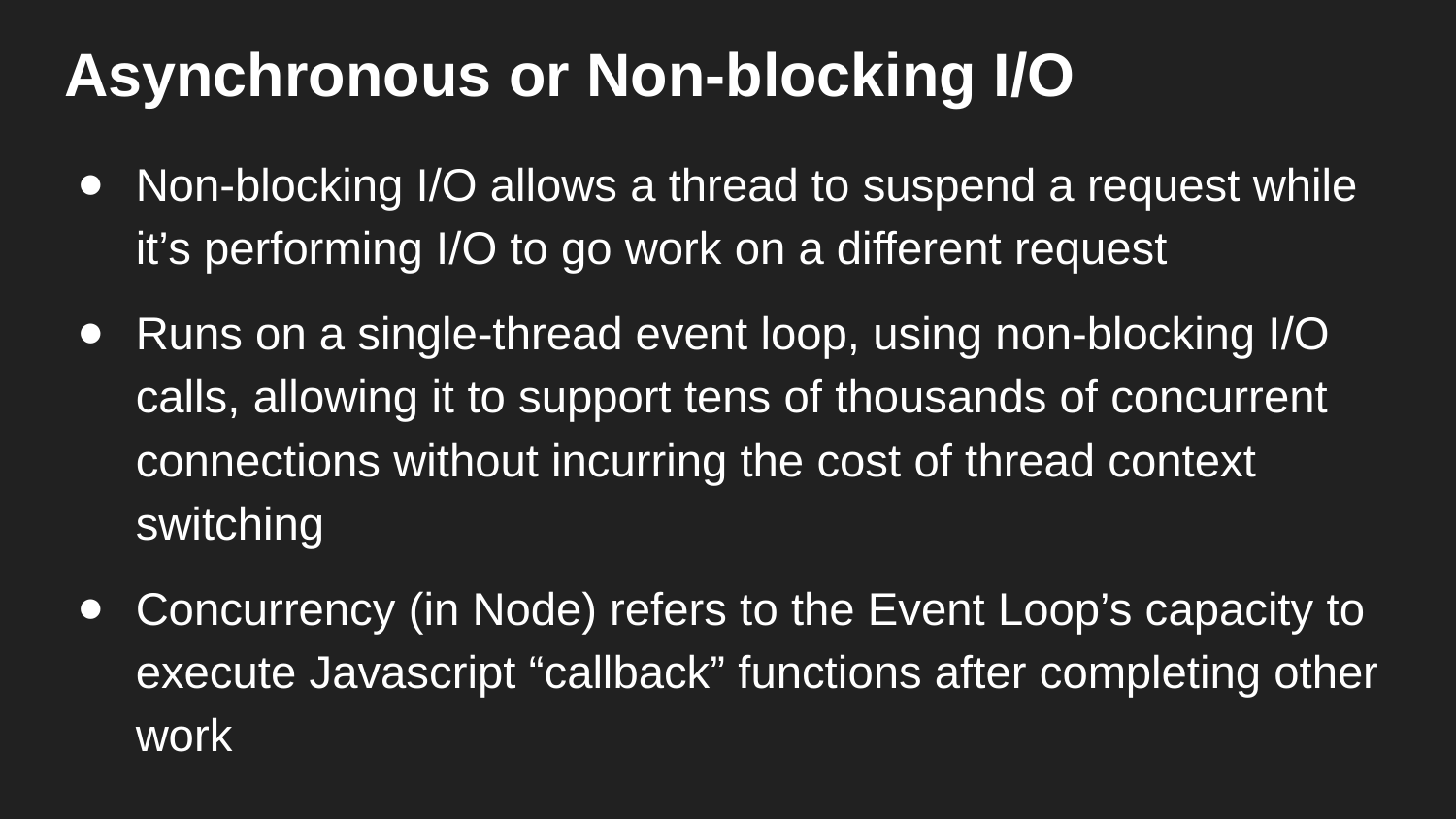

# Asynchronous or Non-blocking I/O
Non-blocking I/O allows a thread to suspend a request while it’s performing I/O to go work on a different request
Runs on a single-thread event loop, using non-blocking I/O calls, allowing it to support tens of thousands of concurrent connections without incurring the cost of thread context switching
Concurrency (in Node) refers to the Event Loop’s capacity to execute Javascript “callback” functions after completing other work